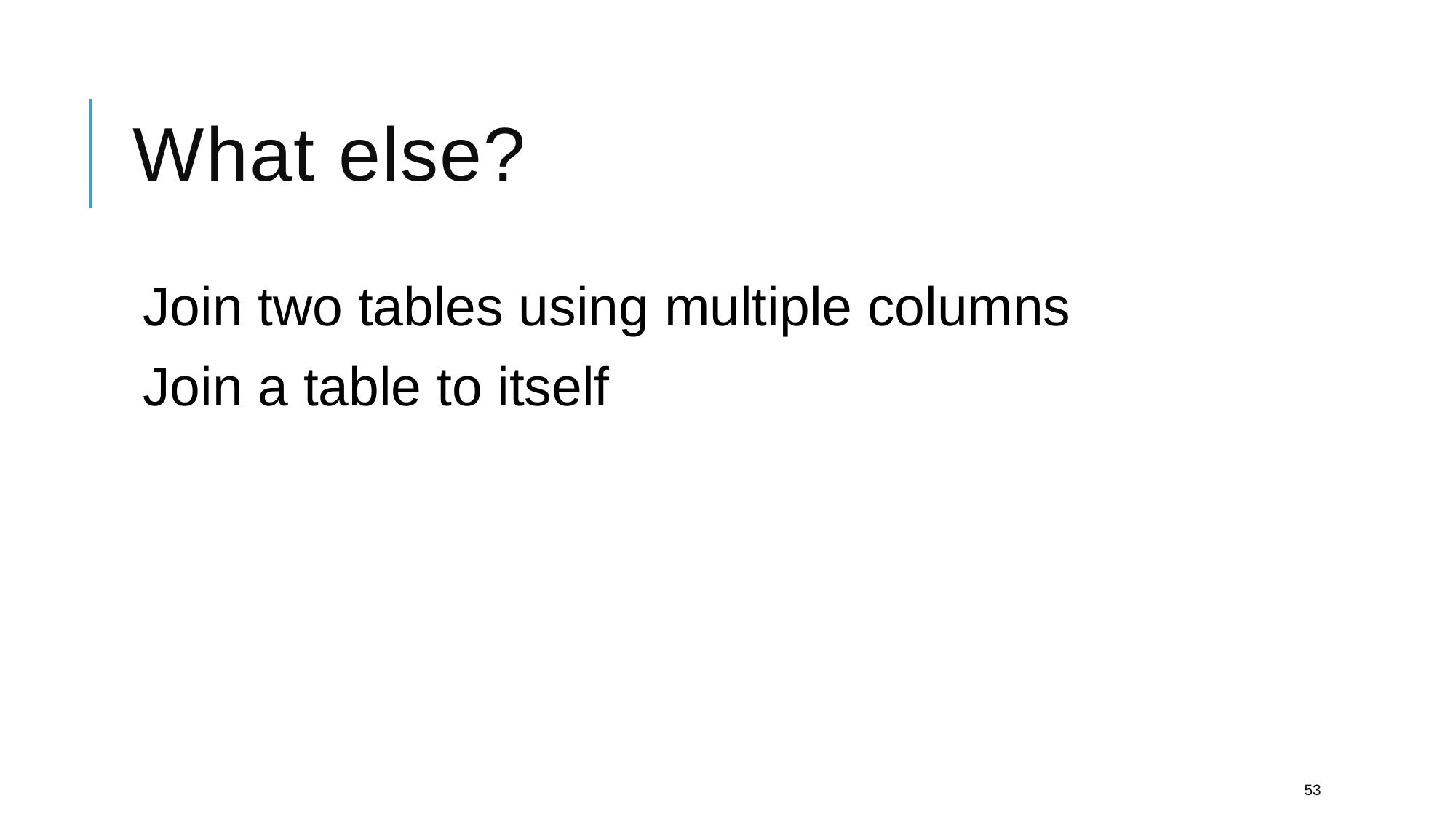

# What else?
Join two tables using multiple columns
Join a table to itself
53